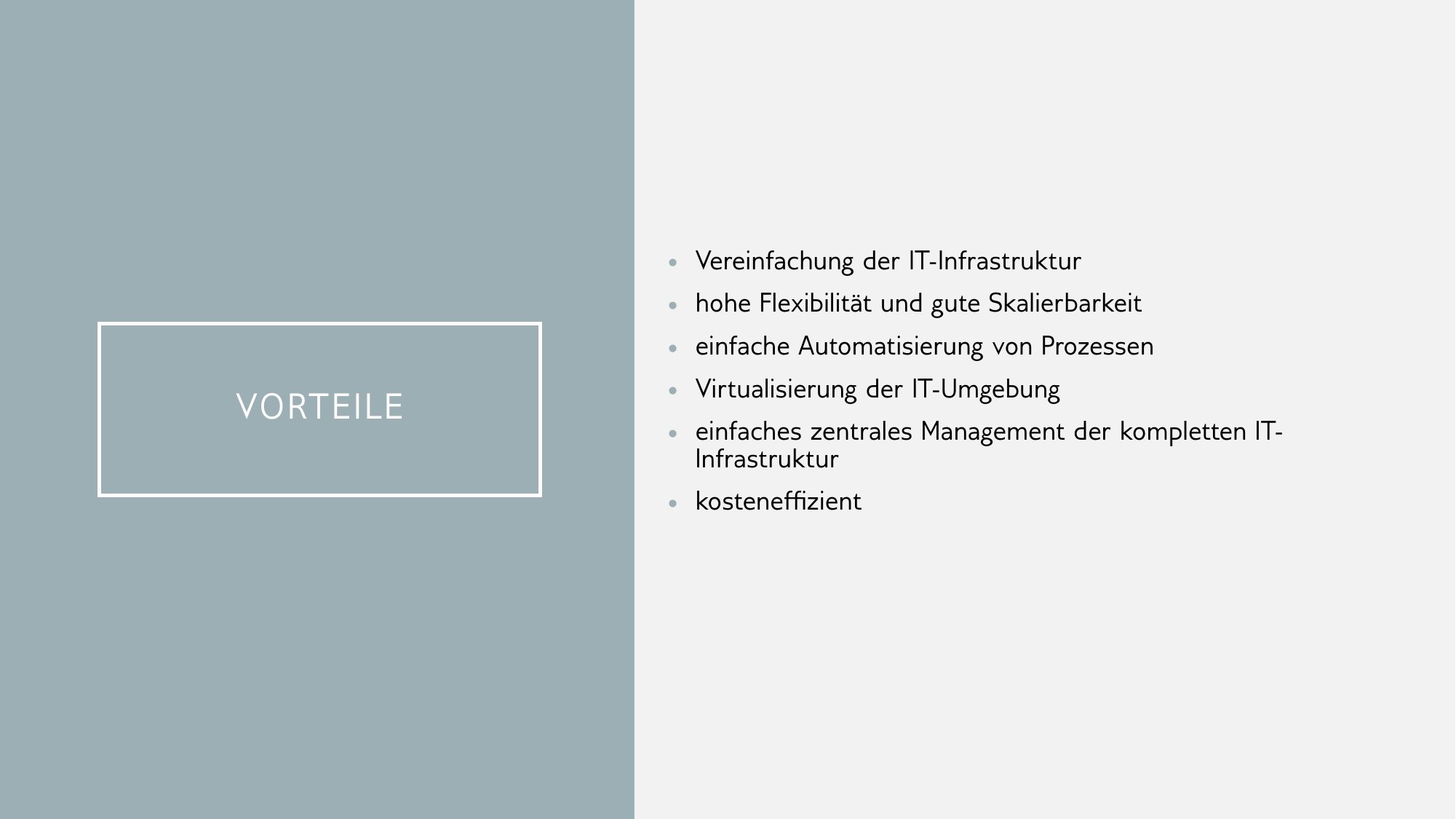

Vereinfachung der IT-Infrastruktur
hohe Flexibilität und gute Skalierbarkeit
einfache Automatisierung von Prozessen
Virtualisierung der IT-Umgebung
einfaches zentrales Management der kompletten IT-Infrastruktur
kosteneffizient

# Vorteile